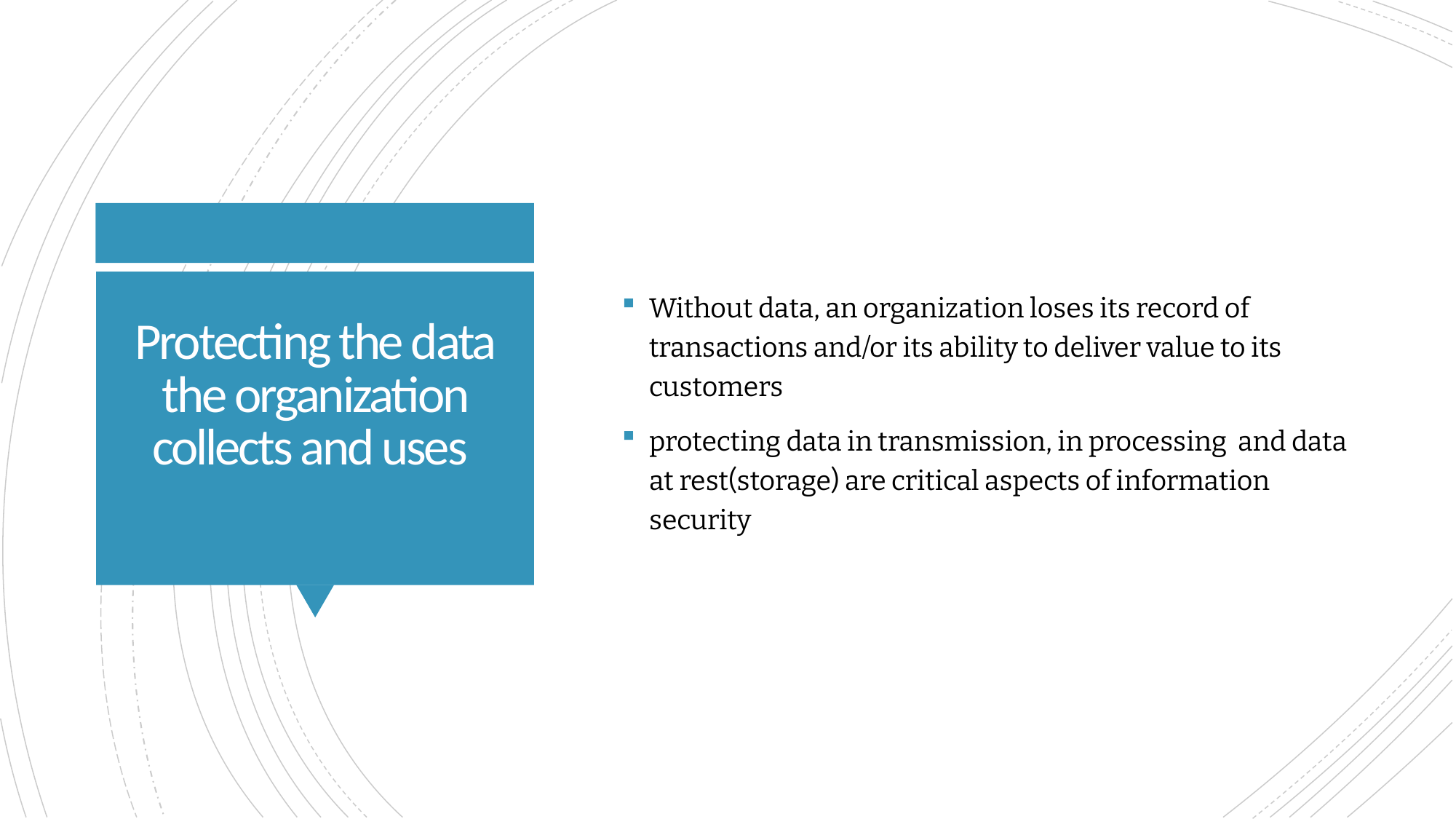

Without data, an organization loses its record of transactions and/or its ability to deliver value to its customers
protecting data in transmission, in processing  and data at rest(storage) are critical aspects of information security
# Protecting the data the organization collects and uses